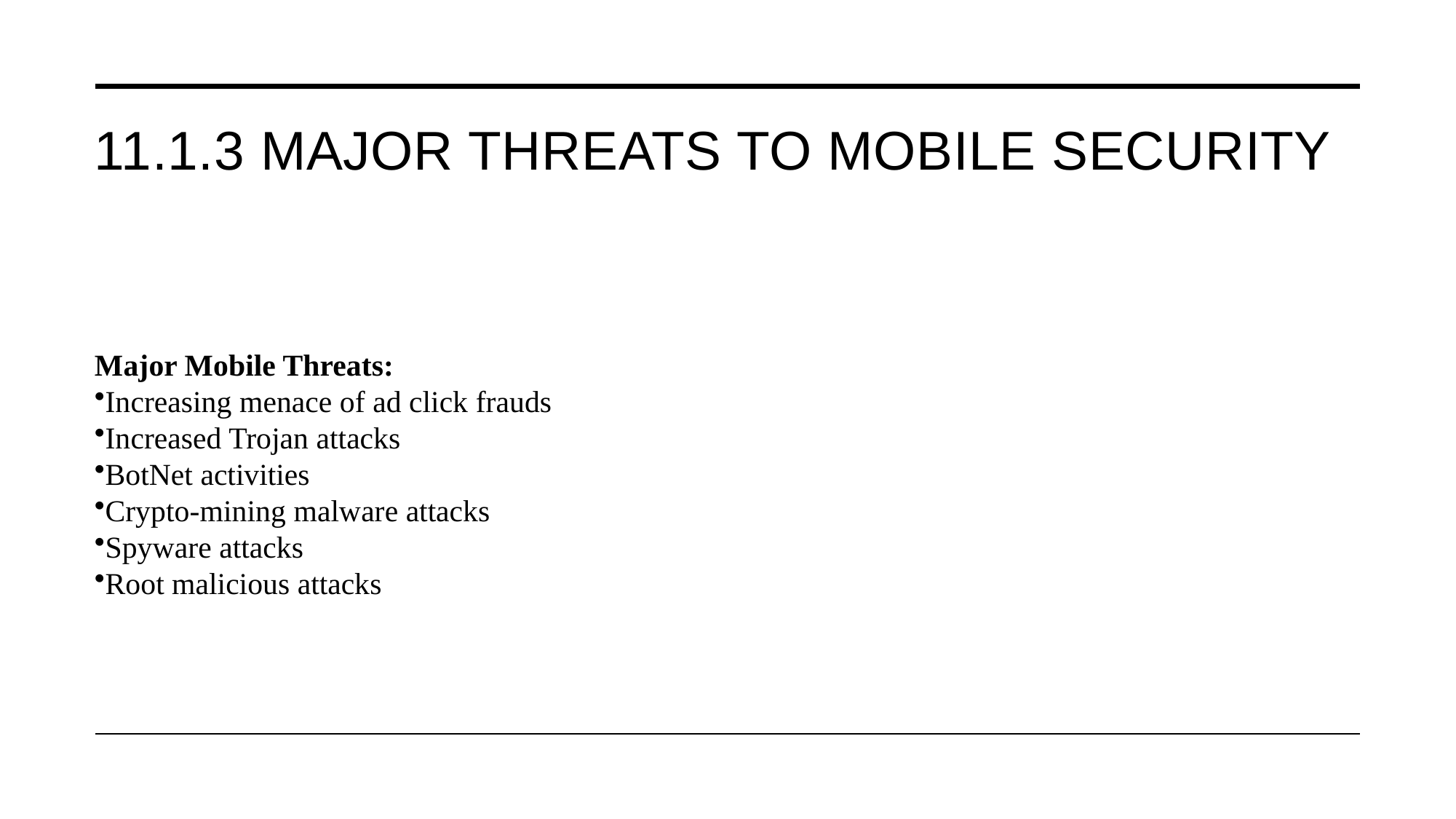

# 11.1.3 Major Threats to Mobile Security
Major Mobile Threats:
Increasing menace of ad click frauds
Increased Trojan attacks
BotNet activities
Crypto-mining malware attacks
Spyware attacks
Root malicious attacks